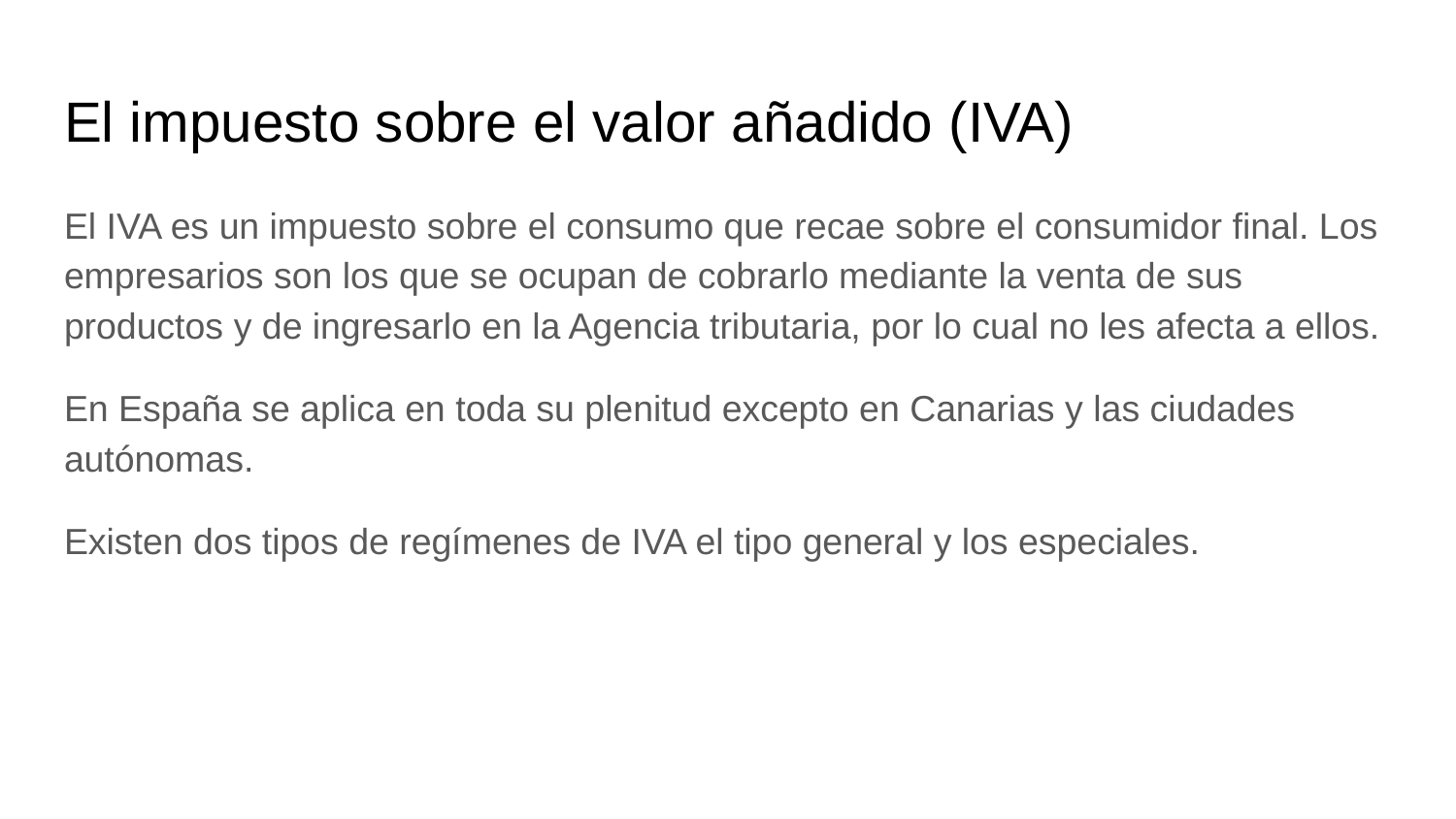

# El impuesto sobre el valor añadido (IVA)
El IVA es un impuesto sobre el consumo que recae sobre el consumidor final. Los empresarios son los que se ocupan de cobrarlo mediante la venta de sus productos y de ingresarlo en la Agencia tributaria, por lo cual no les afecta a ellos.
En España se aplica en toda su plenitud excepto en Canarias y las ciudades autónomas.
Existen dos tipos de regímenes de IVA el tipo general y los especiales.